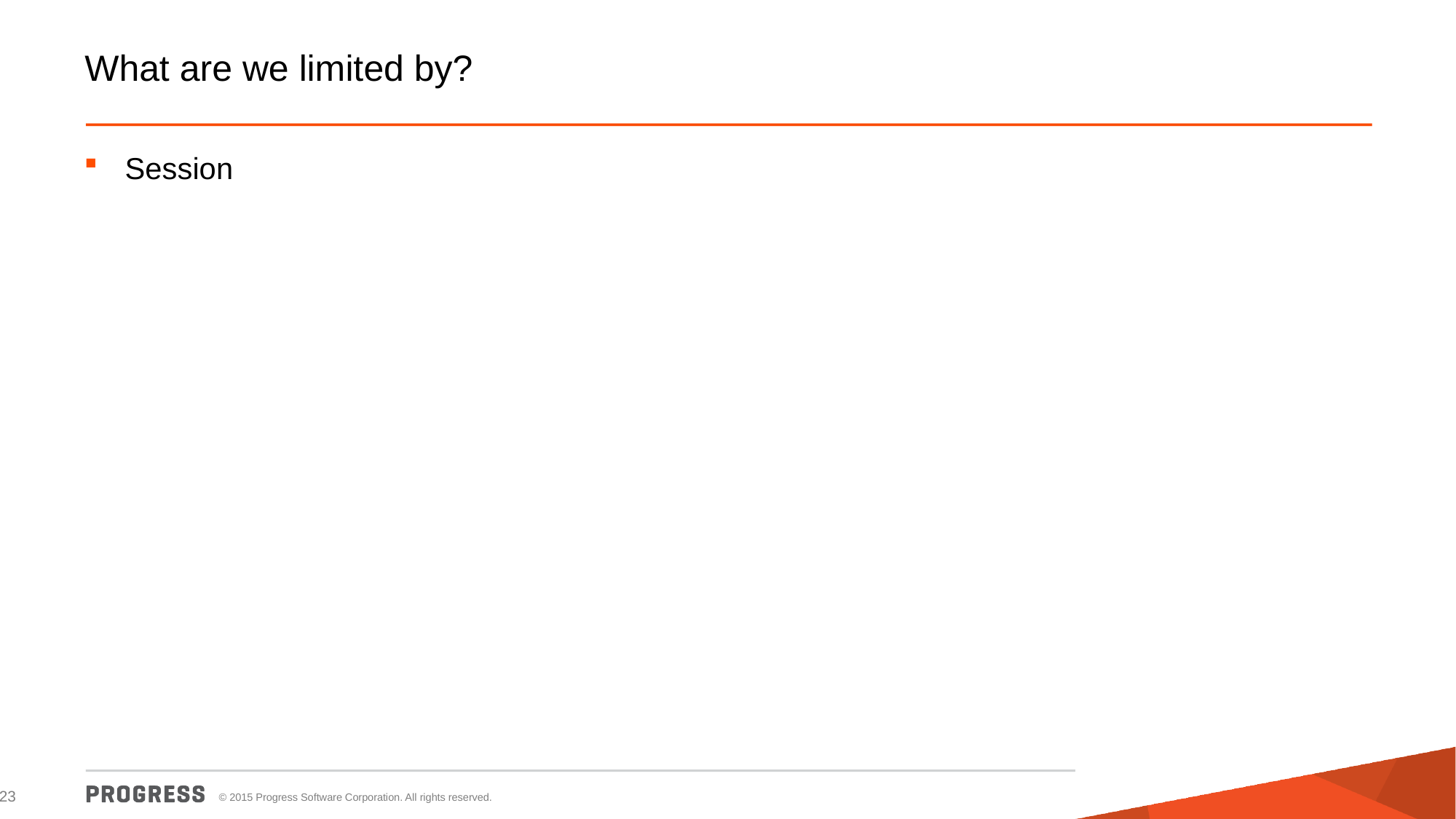

# What are we limited by?
Session